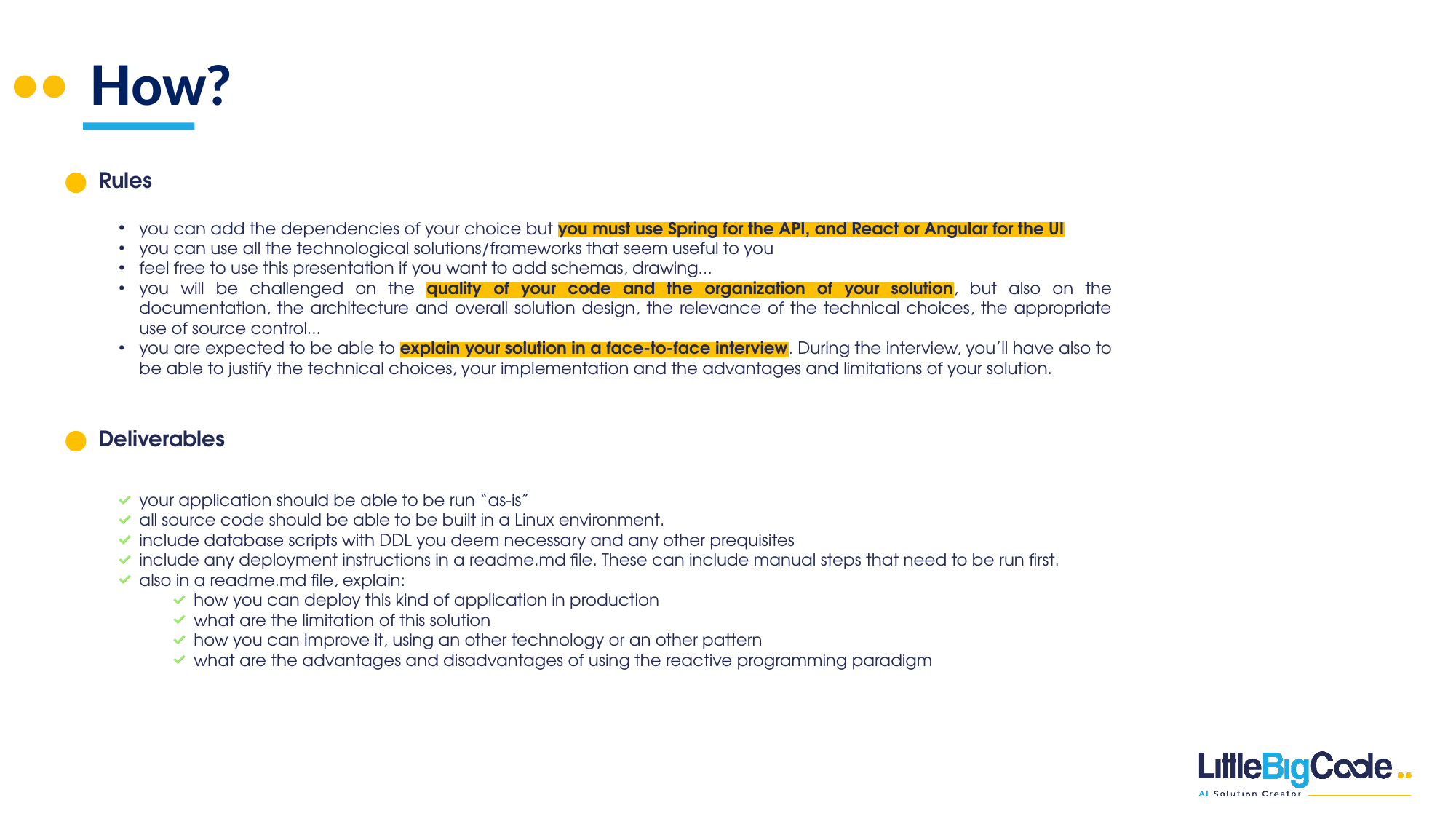

How?
Rules

you can add the dependencies of your choice but you must use Spring for the API, and React or Angular for the UI
you can use all the technological solutions/frameworks that seem useful to you
feel free to use this presentation if you want to add schemas, drawing…
you will be challenged on the quality of your code and the organization of your solution, but also on the documentation, the architecture and overall solution design, the relevance of the technical choices, the appropriate use of source control...
you are expected to be able to explain your solution in a face-to-face interview. During the interview, you’ll have also to be able to justify the technical choices, your implementation and the advantages and limitations of your solution.

Deliverables

your application should be able to be run “as-is”
all source code should be able to be built in a Linux environment.
include database scripts with DDL you deem necessary and any other prequisites
include any deployment instructions in a readme.md file. These can include manual steps that need to be run first.
also in a readme.md file, explain:
how you can deploy this kind of application in production
what are the limitation of this solution
how you can improve it, using an other technology or an other pattern
what are the advantages and disadvantages of using the reactive programming paradigm